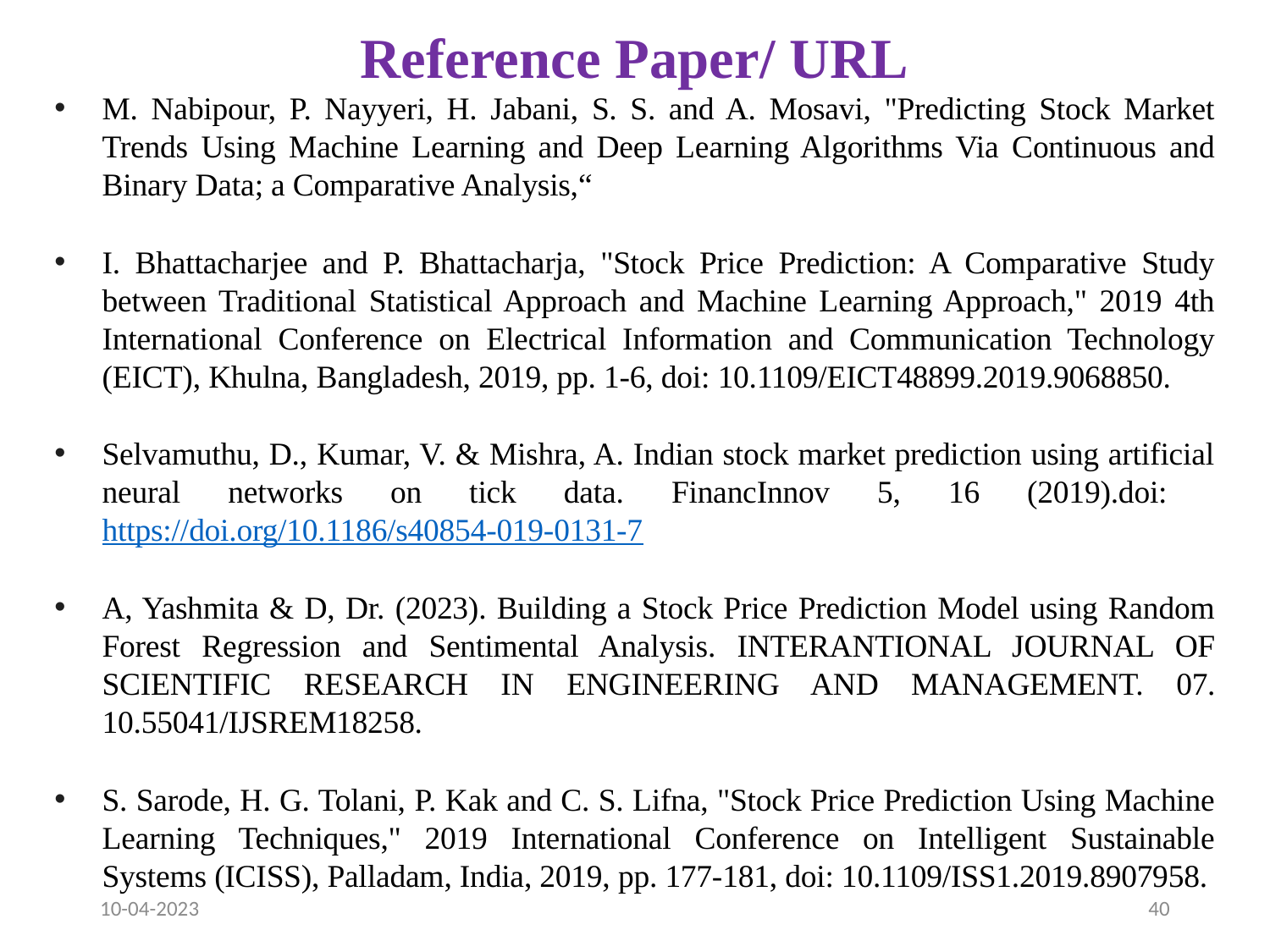

# Reference Paper/ URL
M. Nabipour, P. Nayyeri, H. Jabani, S. S. and A. Mosavi, "Predicting Stock Market Trends Using Machine Learning and Deep Learning Algorithms Via Continuous and Binary Data; a Comparative Analysis,“

I. Bhattacharjee and P. Bhattacharja, "Stock Price Prediction: A Comparative Study between Traditional Statistical Approach and Machine Learning Approach," 2019 4th International Conference on Electrical Information and Communication Technology (EICT), Khulna, Bangladesh, 2019, pp. 1-6, doi: 10.1109/EICT48899.2019.9068850.

Selvamuthu, D., Kumar, V. & Mishra, A. Indian stock market prediction using artificial neural networks on tick data. FinancInnov 5, 16 (2019).doi:  https://doi.org/10.1186/s40854-019-0131-7

A, Yashmita & D, Dr. (2023). Building a Stock Price Prediction Model using Random Forest Regression and Sentimental Analysis. INTERANTIONAL JOURNAL OF SCIENTIFIC RESEARCH IN ENGINEERING AND MANAGEMENT. 07. 10.55041/IJSREM18258.

S. Sarode, H. G. Tolani, P. Kak and C. S. Lifna, "Stock Price Prediction Using Machine Learning Techniques," 2019 International Conference on Intelligent Sustainable Systems (ICISS), Palladam, India, 2019, pp. 177-181, doi: 10.1109/ISS1.2019.8907958.

10-04-2023
40